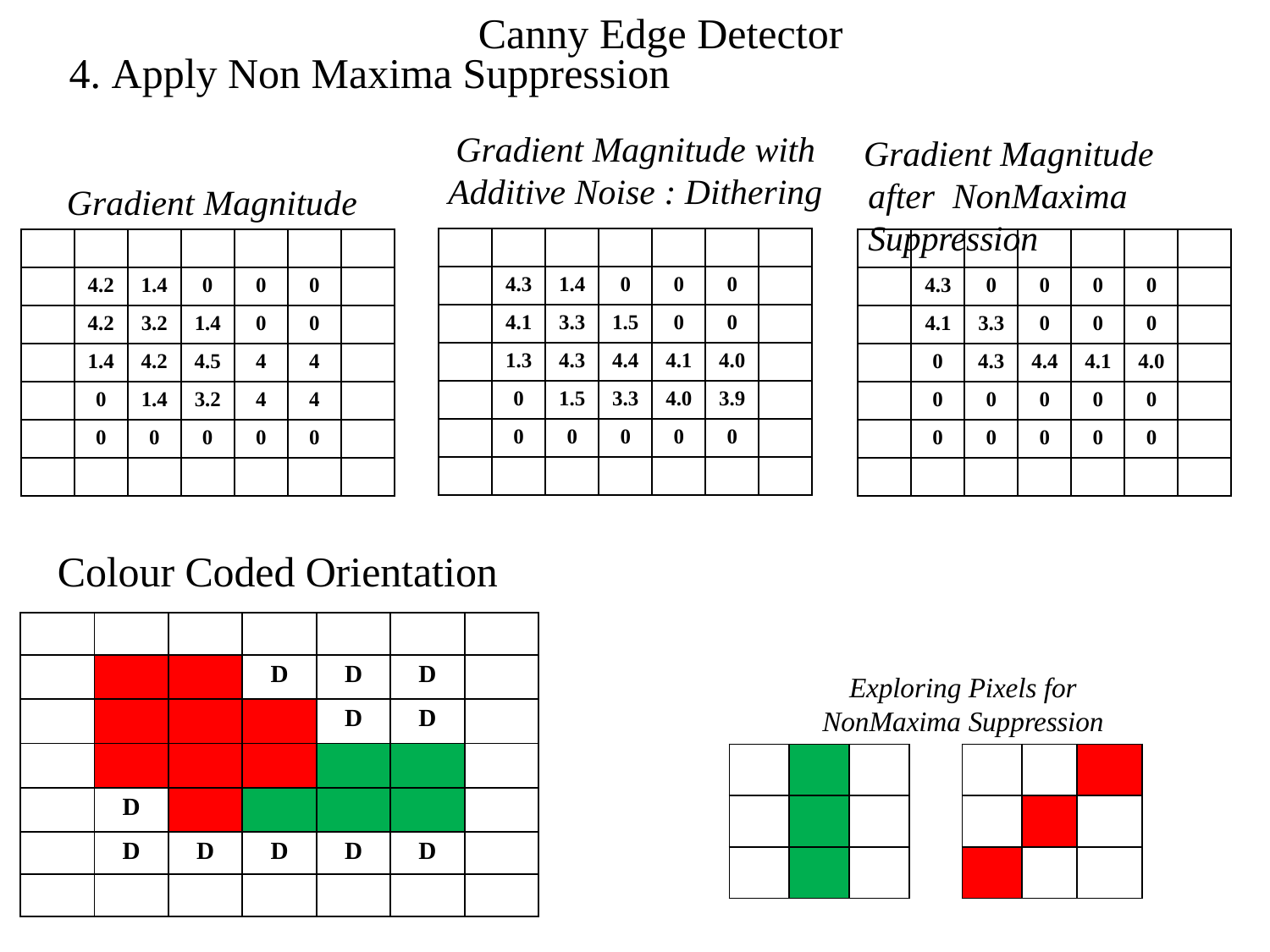

# Canny Edge Detector
4. Apply Non Maxima Suppression
Gradient Magnitude with
Gradient Magnitude after  NonMaxima Suppression
Additive Noise : Dithering
Gradient Magnitude
|  |  |  |  |  |  |  |
| --- | --- | --- | --- | --- | --- | --- |
|  | 4.3 | 1.4 | 0 | 0 | 0 |  |
|  | 4.1 | 3.3 | 1.5 | 0 | 0 |  |
|  | 1.3 | 4.3 | 4.4 | 4.1 | 4.0 |  |
|  | 0 | 1.5 | 3.3 | 4.0 | 3.9 |  |
|  | 0 | 0 | 0 | 0 | 0 |  |
|  |  |  |  |  |  |  |
|  |  |  |  |  |  |  |
| --- | --- | --- | --- | --- | --- | --- |
|  | 4.2 | 1.4 | 0 | 0 | 0 |  |
|  | 4.2 | 3.2 | 1.4 | 0 | 0 |  |
|  | 1.4 | 4.2 | 4.5 | 4 | 4 |  |
|  | 0 | 1.4 | 3.2 | 4 | 4 |  |
|  | 0 | 0 | 0 | 0 | 0 |  |
|  |  |  |  |  |  |  |
|  |  |  |  |  |  |  |
| --- | --- | --- | --- | --- | --- | --- |
|  | 4.3 | 0 | 0 | 0 | 0 |  |
|  | 4.1 | 3.3 | 0 | 0 | 0 |  |
|  | 0 | 4.3 | 4.4 | 4.1 | 4.0 |  |
|  | 0 | 0 | 0 | 0 | 0 |  |
|  | 0 | 0 | 0 | 0 | 0 |  |
|  |  |  |  |  |  |  |
Colour Coded Orientation
|  |  |  |  |  |  |  |
| --- | --- | --- | --- | --- | --- | --- |
|  |  |  | D | D | D |  |
|  |  |  |  | D | D |  |
|  |  |  |  |  |  |  |
|  | D |  |  |  |  |  |
|  | D | D | D | D | D |  |
|  |  |  |  |  |  |  |
Exploring Pixels for
NonMaxima Suppression
|  |  |  |
| --- | --- | --- |
|  |  |  |
|  |  |  |
|  |  |  |
| --- | --- | --- |
|  |  |  |
|  |  |  |